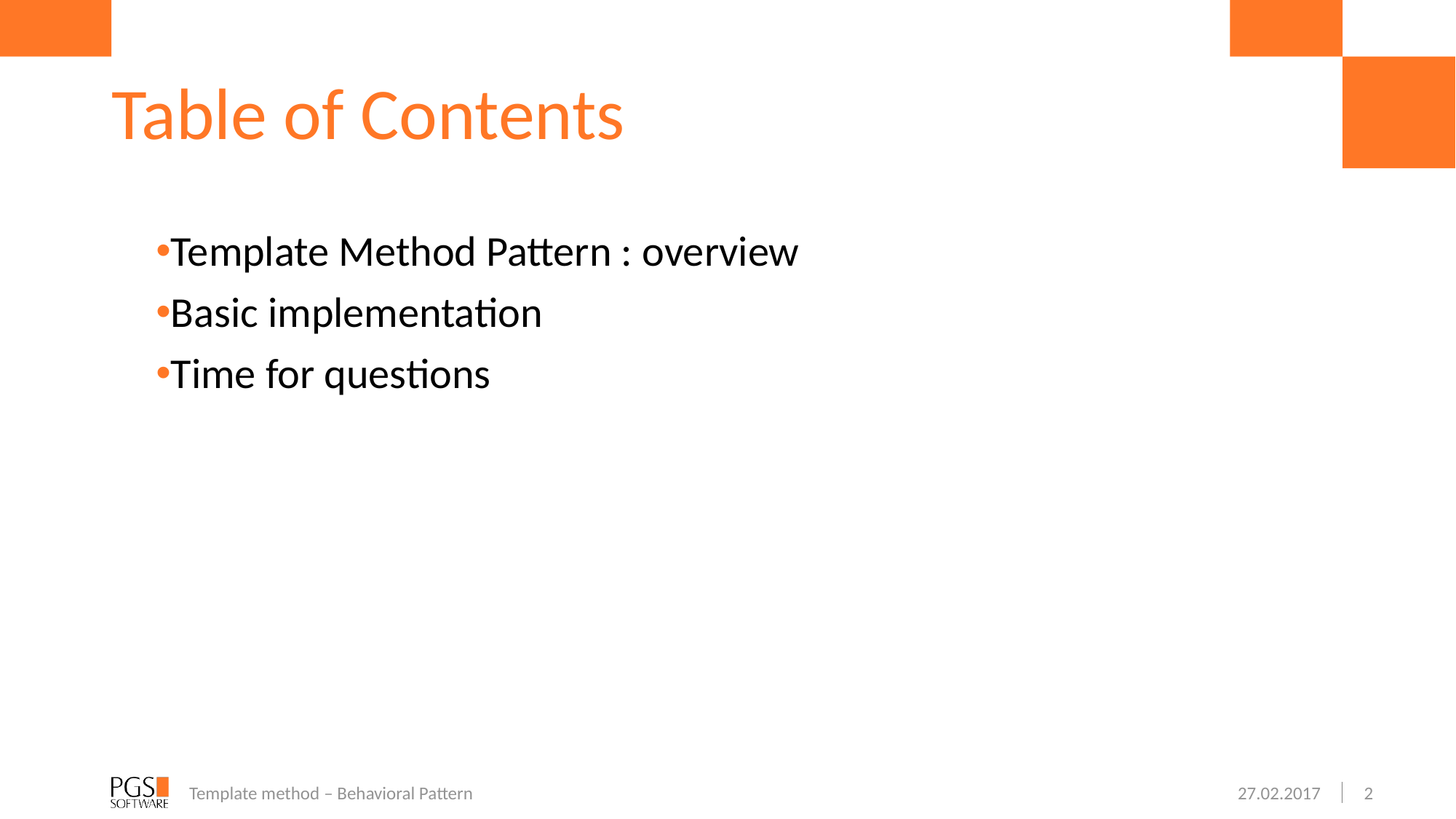

# Table of Contents
Template Method Pattern : overview
Basic implementation
Time for questions
Template method – Behavioral Pattern
27.02.2017
2